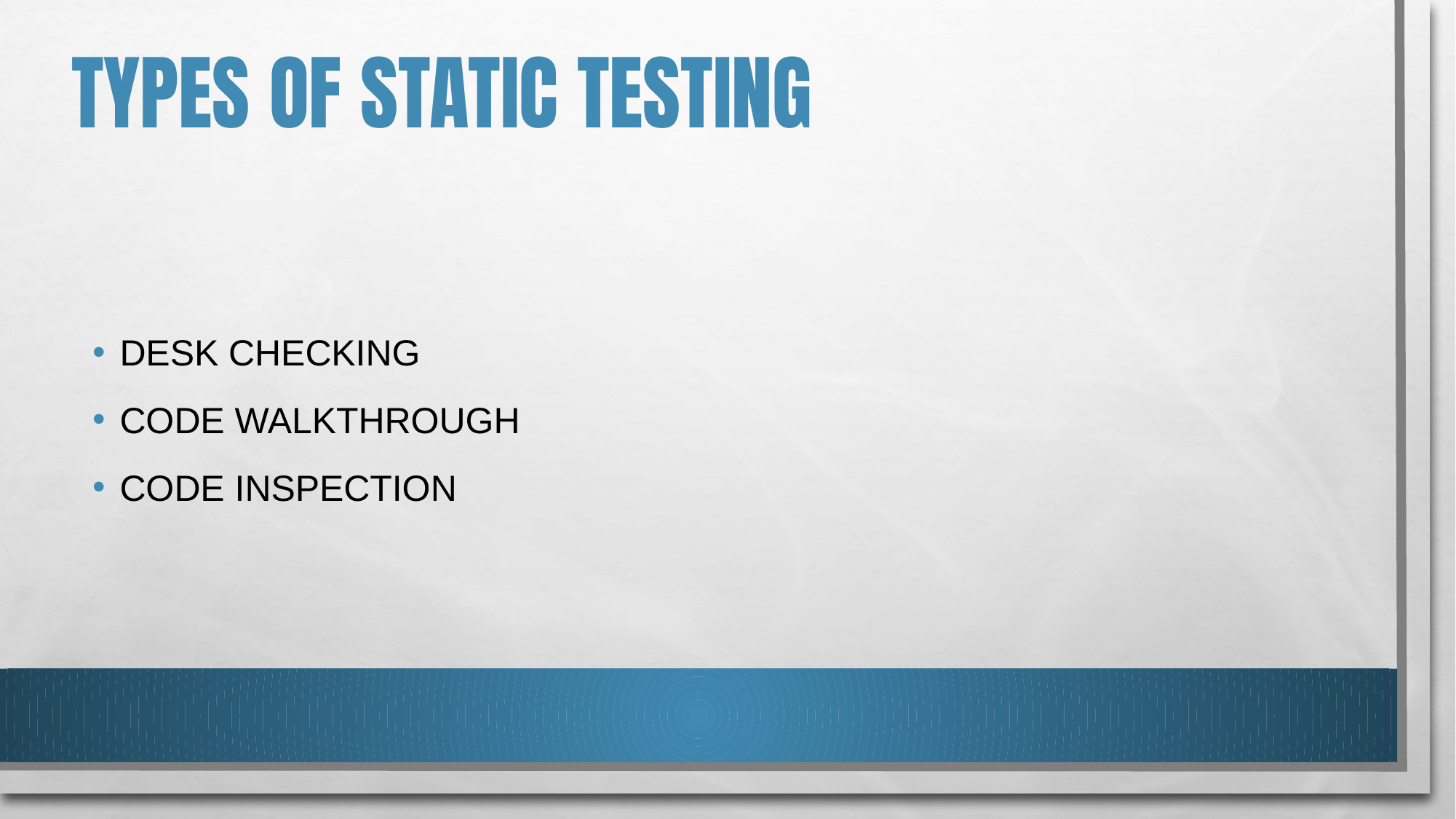

# TYPES OF STATIC TESTING
DESK CHECKING
CODE WALKTHROUGH
CODE INSPECTION